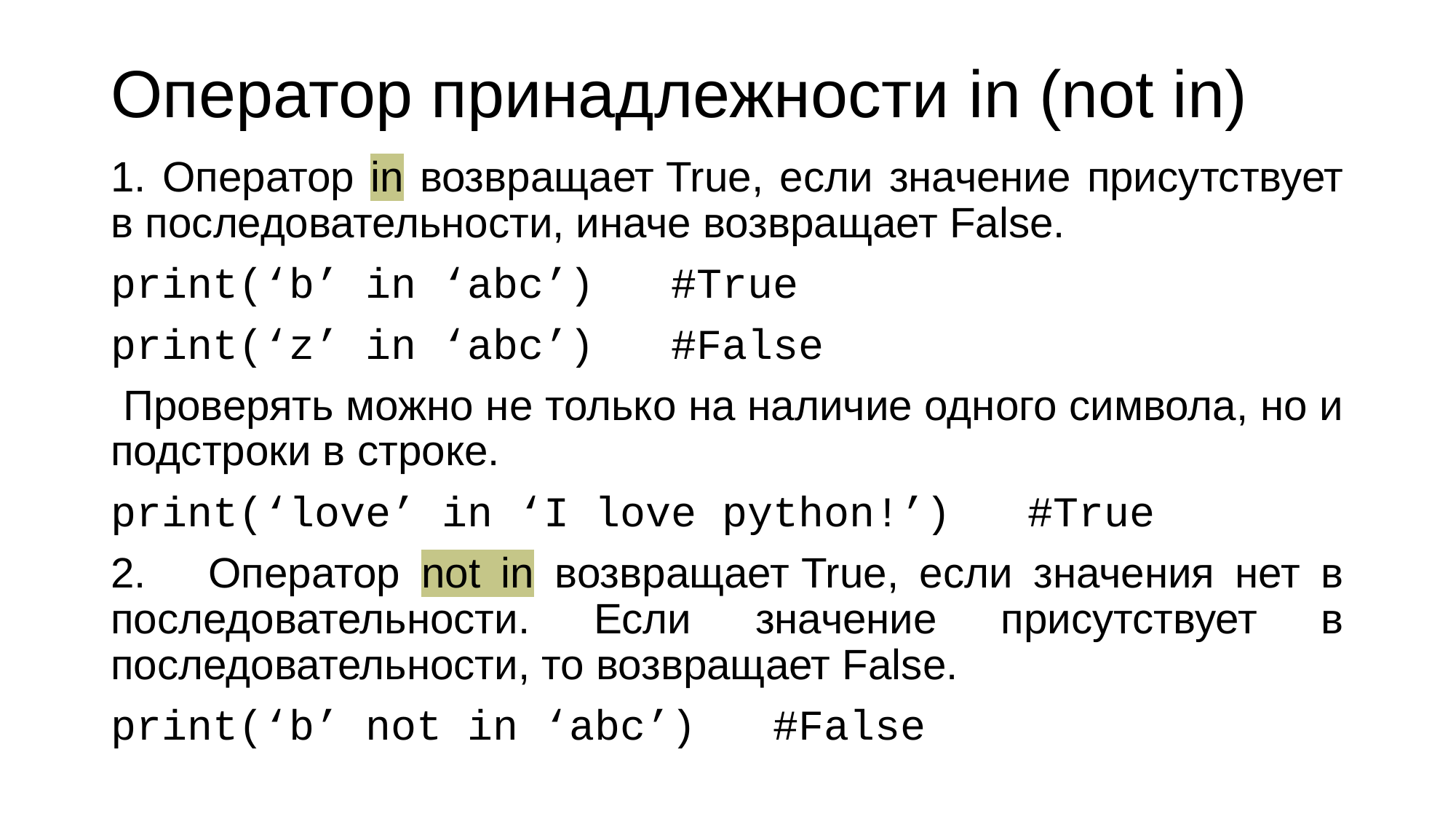

# Оператор принадлежности in (not in)
1. Оператор in возвращает True, если значение присутствует в последовательности, иначе возвращает False.
print(‘b’ in ‘abc’)   #True
print(‘z’ in ‘abc’)   #False
 Проверять можно не только на наличие одного символа, но и подстроки в строке.
print(‘love’ in ‘I love python!’)   #True
2.   Оператор not in возвращает True, если значения нет в последовательности. Если значение присутствует в последовательности, то возвращает False.
print(‘b’ not in ‘abc’)   #False